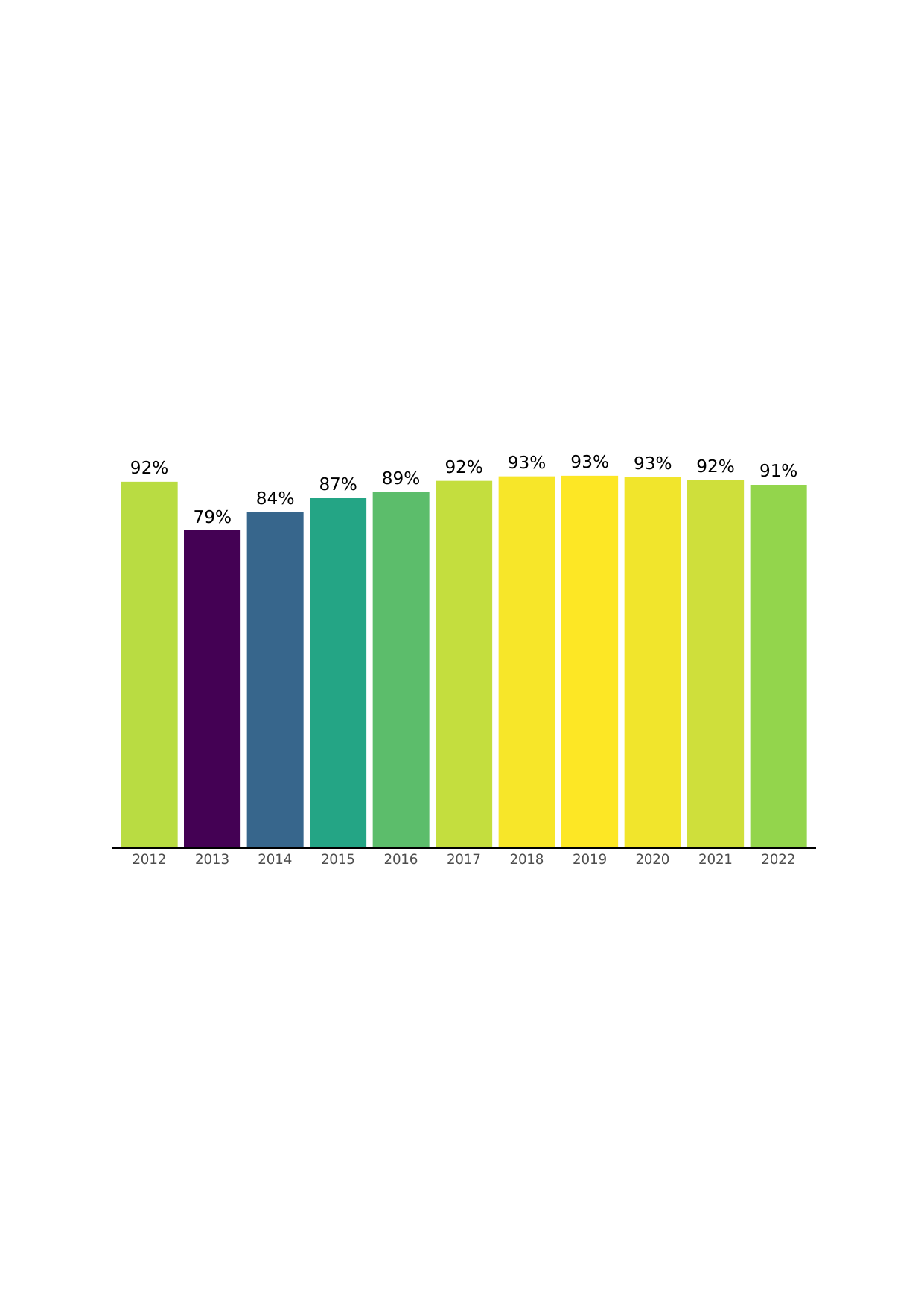

93%
93%
93%
92%
92%
92%
91%
89%

87%

84%

79%

2012
2013
2014
2015
2016
2017
2018
2019
2020
2021
2022